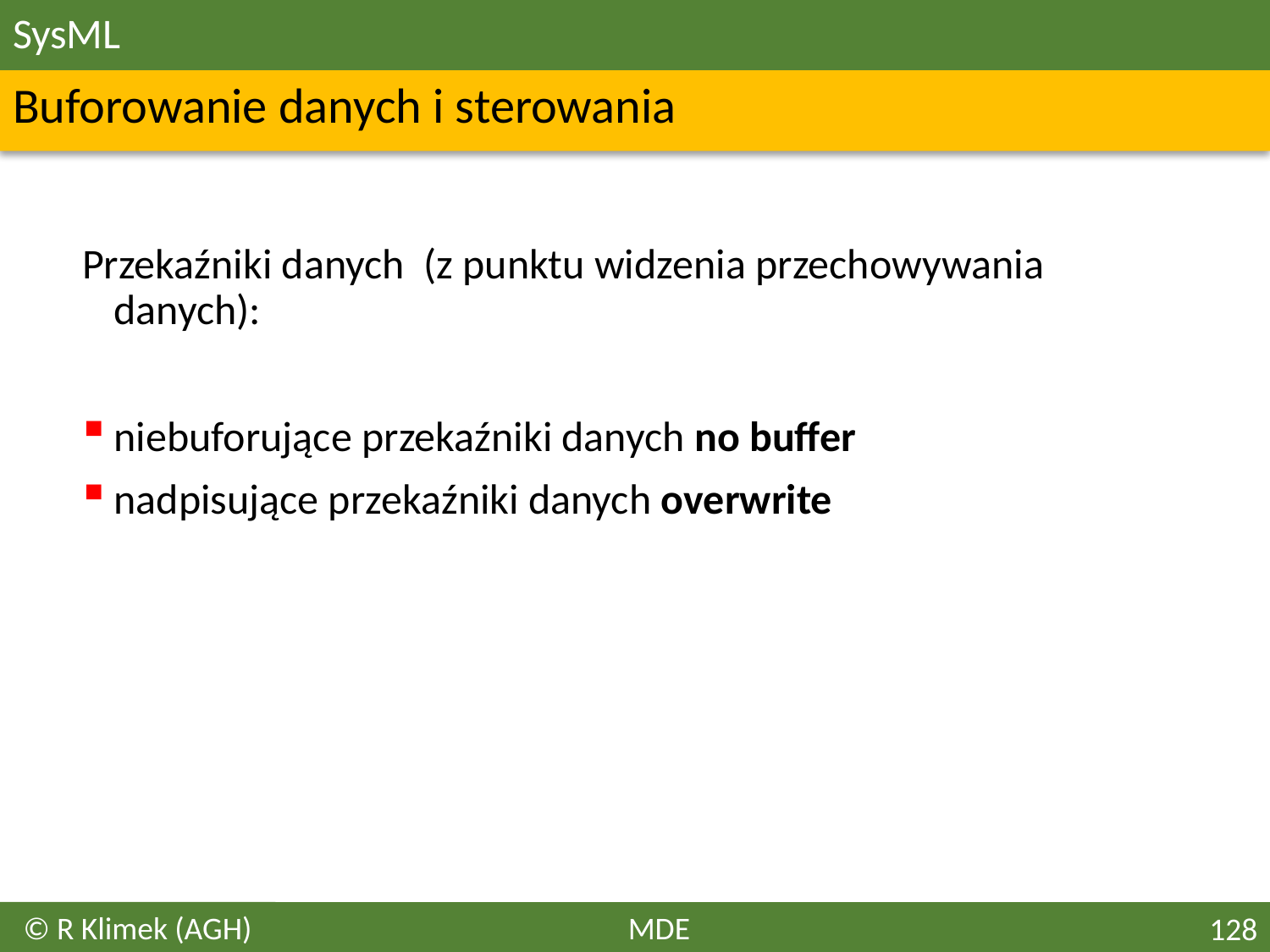

# SysML
Buforowanie danych i sterowania
Przekaźniki danych  (z punktu widzenia przechowywania danych):

niebuforujące przekaźniki danych no buffer
nadpisujące przekaźniki danych overwrite

© R Klimek (AGH)
MDE
128